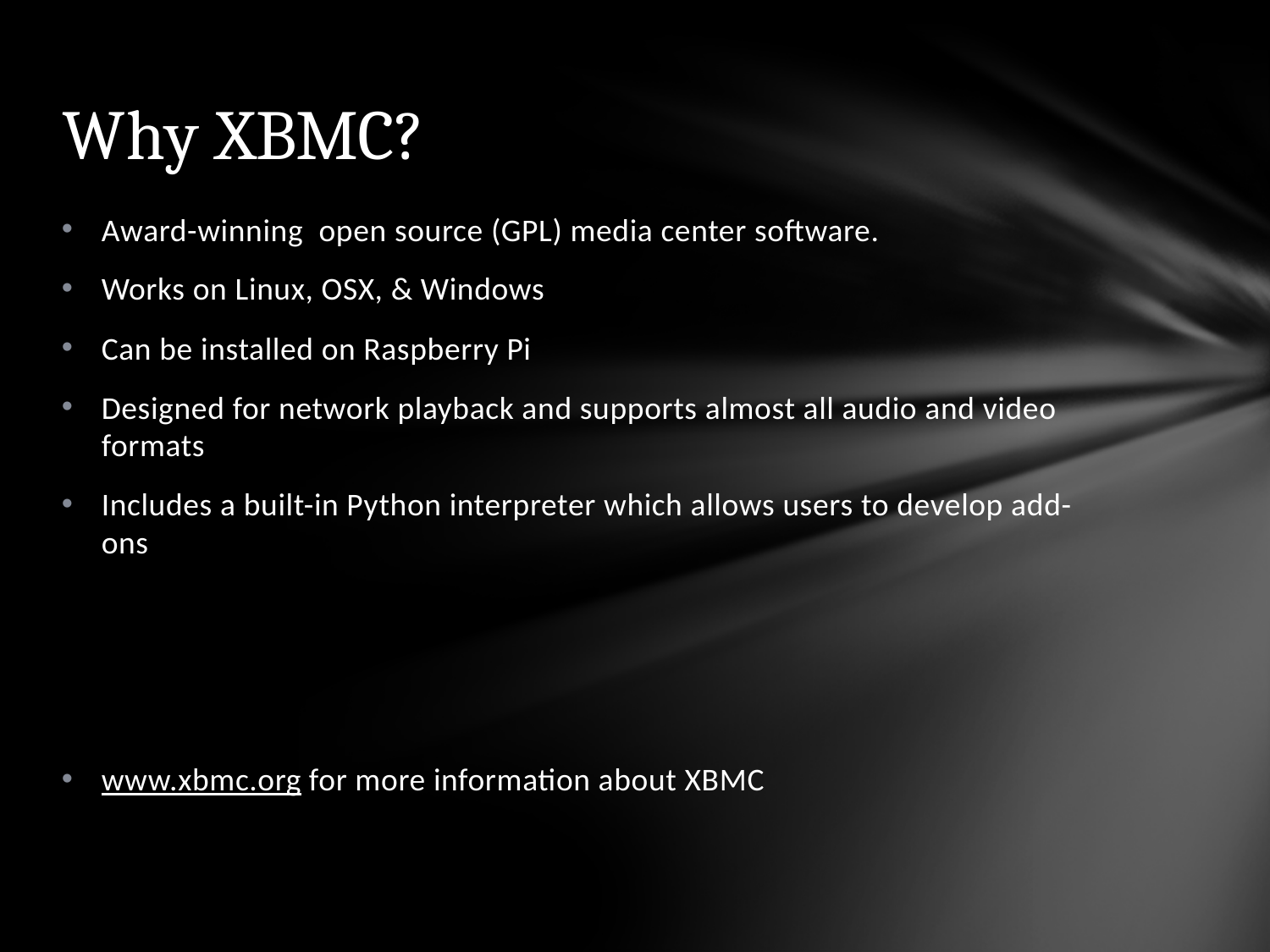

# Why XBMC?
Award-winning  open source (GPL) media center software.
Works on Linux, OSX, & Windows
Can be installed on Raspberry Pi
Designed for network playback and supports almost all audio and video formats
Includes a built-in Python interpreter which allows users to develop add-ons

www.xbmc.org for more information about XBMC